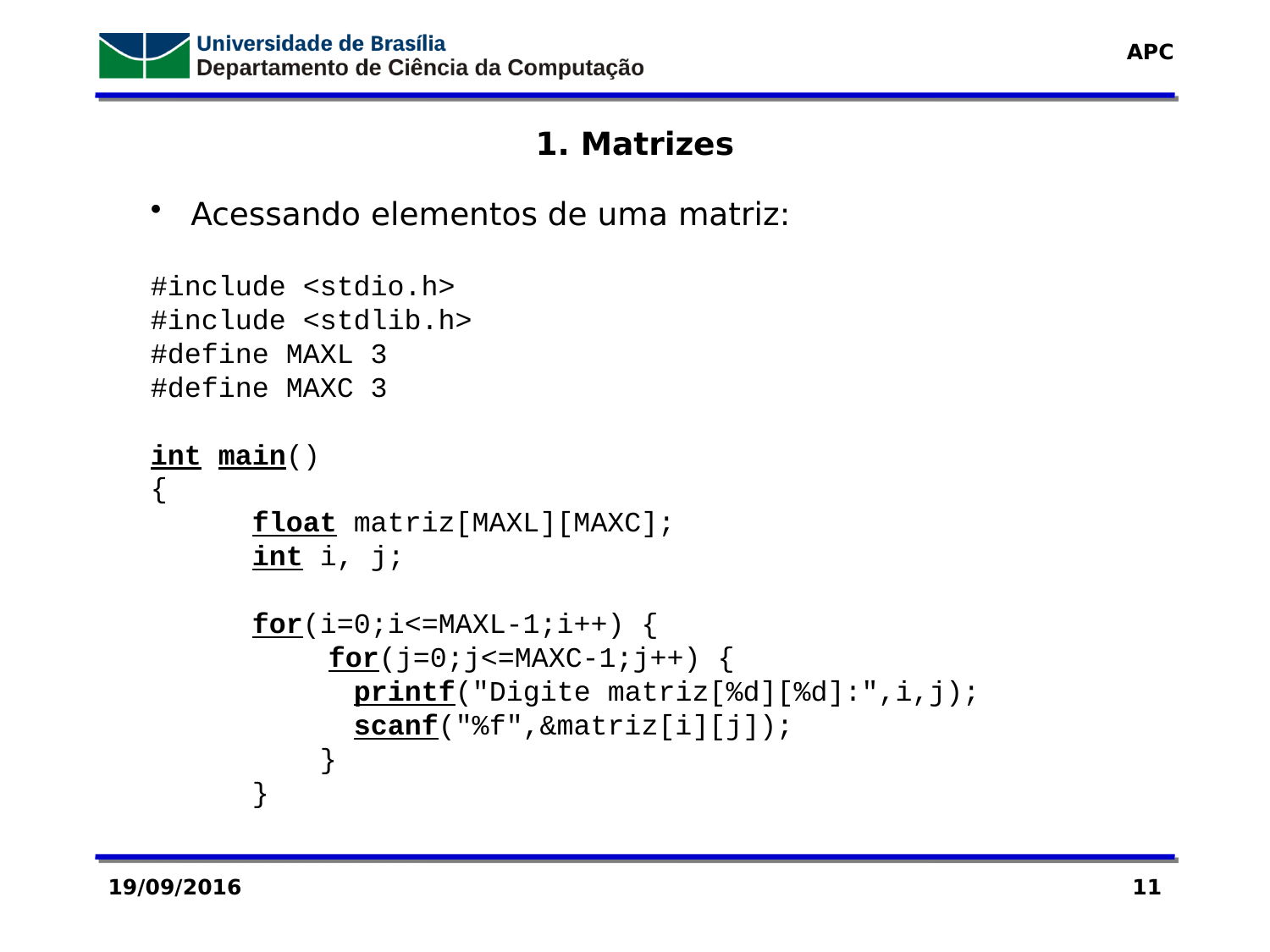

1. Matrizes
 Acessando elementos de uma matriz:

#include <stdio.h>
#include <stdlib.h>
#define MAXL 3
#define MAXC 3

int main()
{
      float matriz[MAXL][MAXC];
      int i, j;

      for(i=0;i<=MAXL-1;i++) {
	   for(j=0;j<=MAXC-1;j++) {
            printf("Digite matriz[%d][%d]:",i,j);
            scanf("%f",&matriz[i][j]);
          }
      }

19/09/2016
11